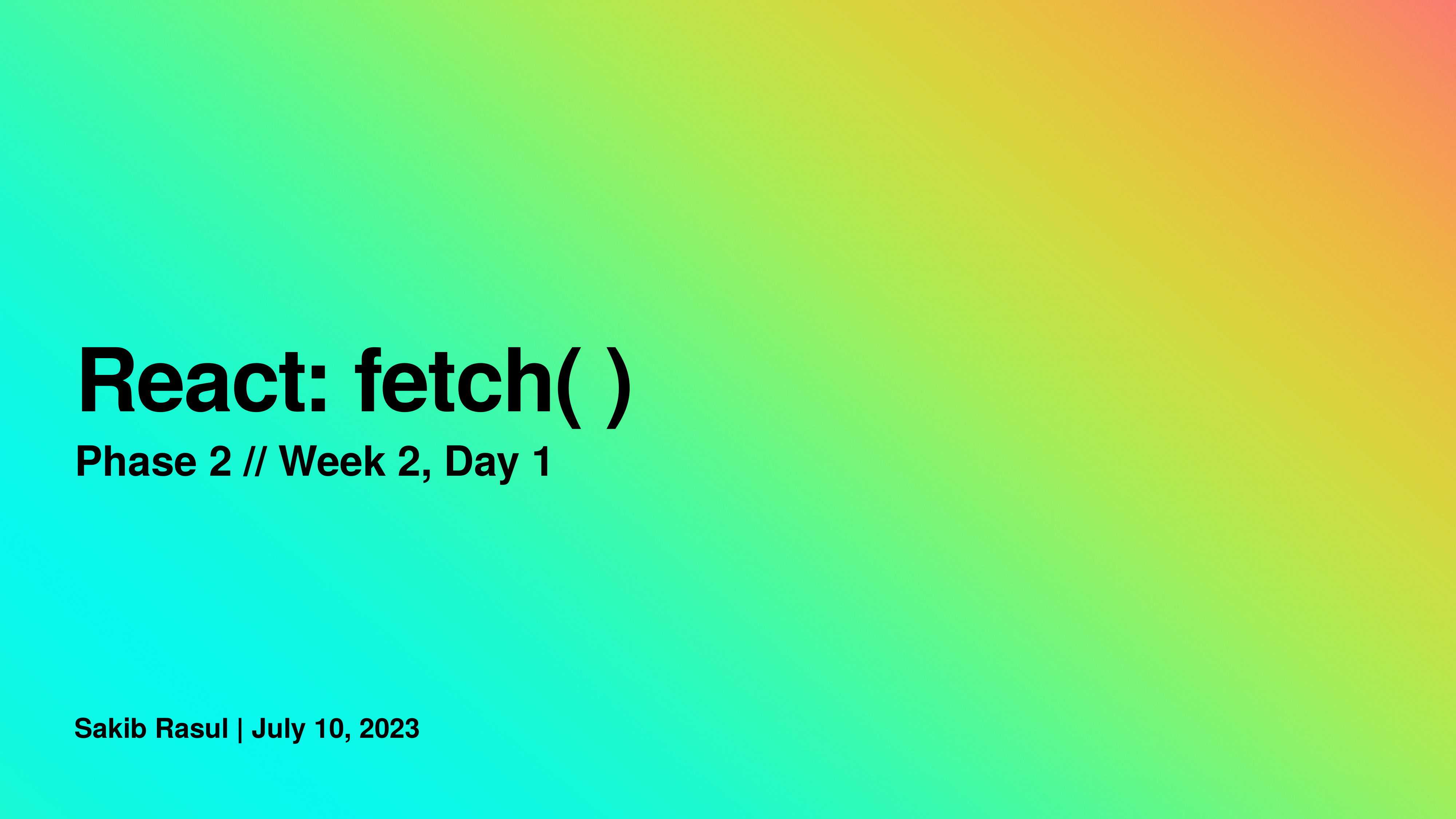

# React: fetch( )
Phase 2 // Week 2, Day 1
Sakib Rasul | July 10, 2023